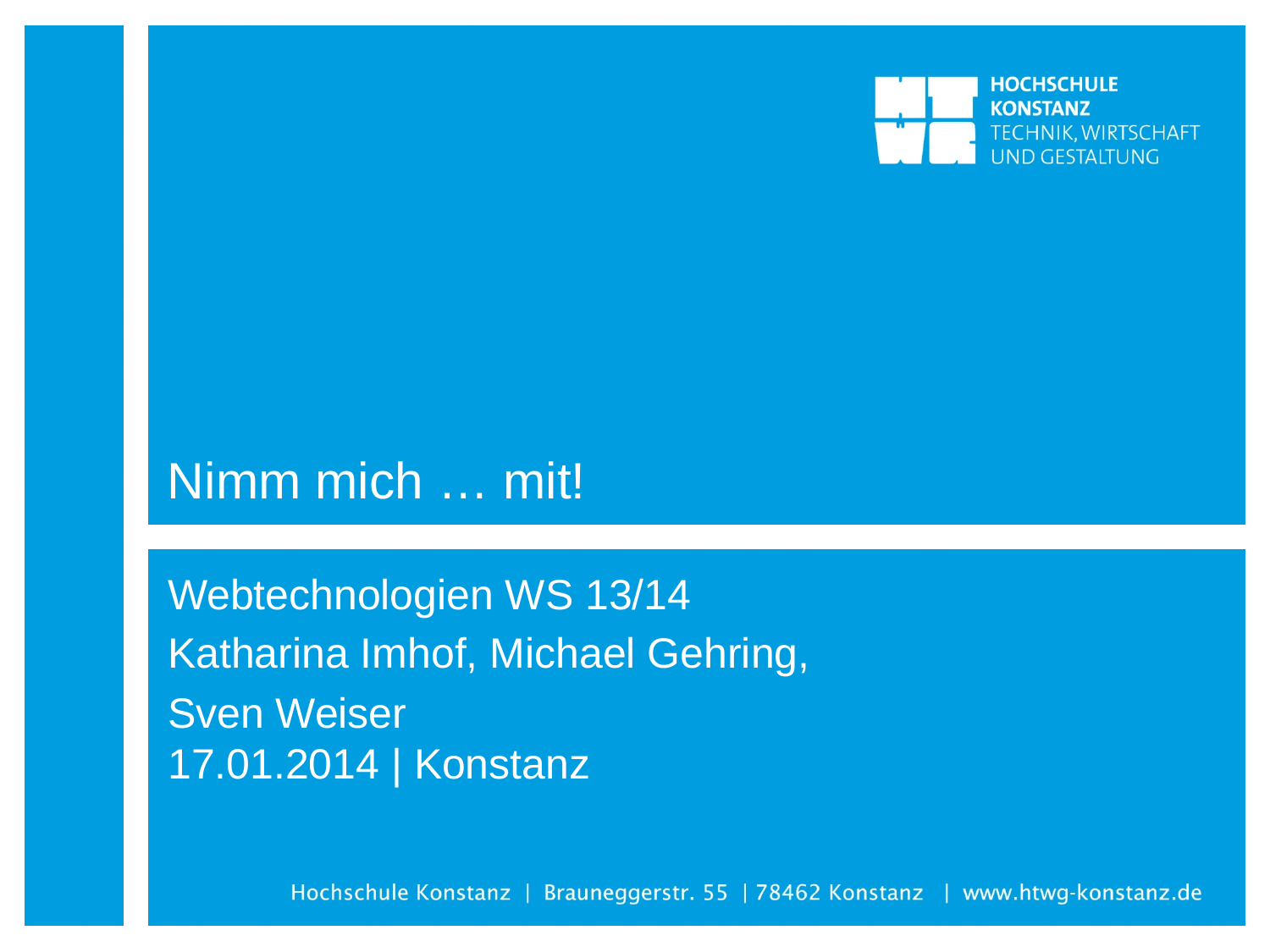

# Nimm mich … mit!
Webtechnologien WS 13/14
Katharina Imhof, Michael Gehring,
Sven Weiser
17.01.2014 | Konstanz